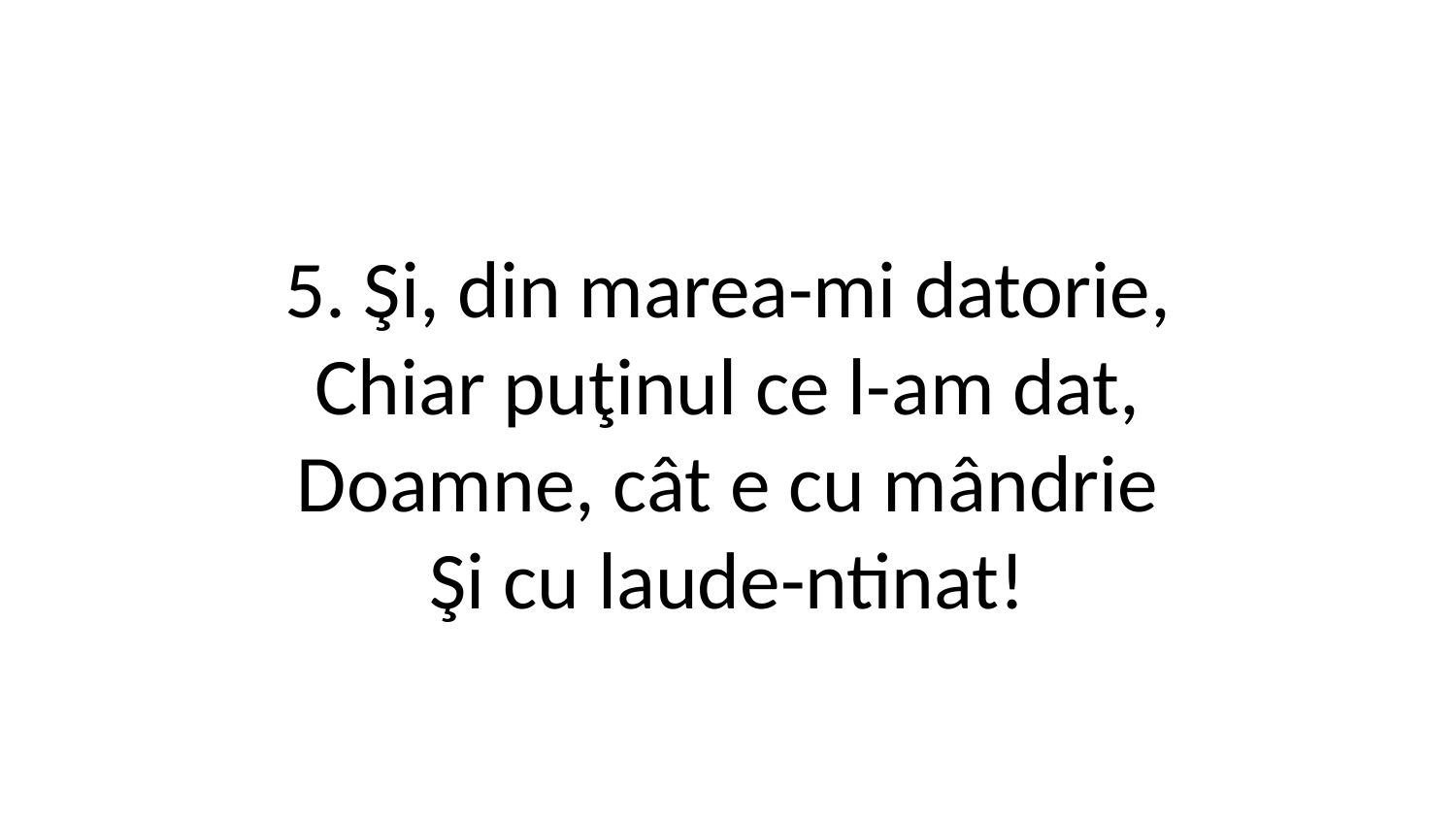

5. Şi, din marea-mi datorie,
Chiar puţinul ce l-am dat,
Doamne, cât e cu mândrie
Şi cu laude-ntinat!